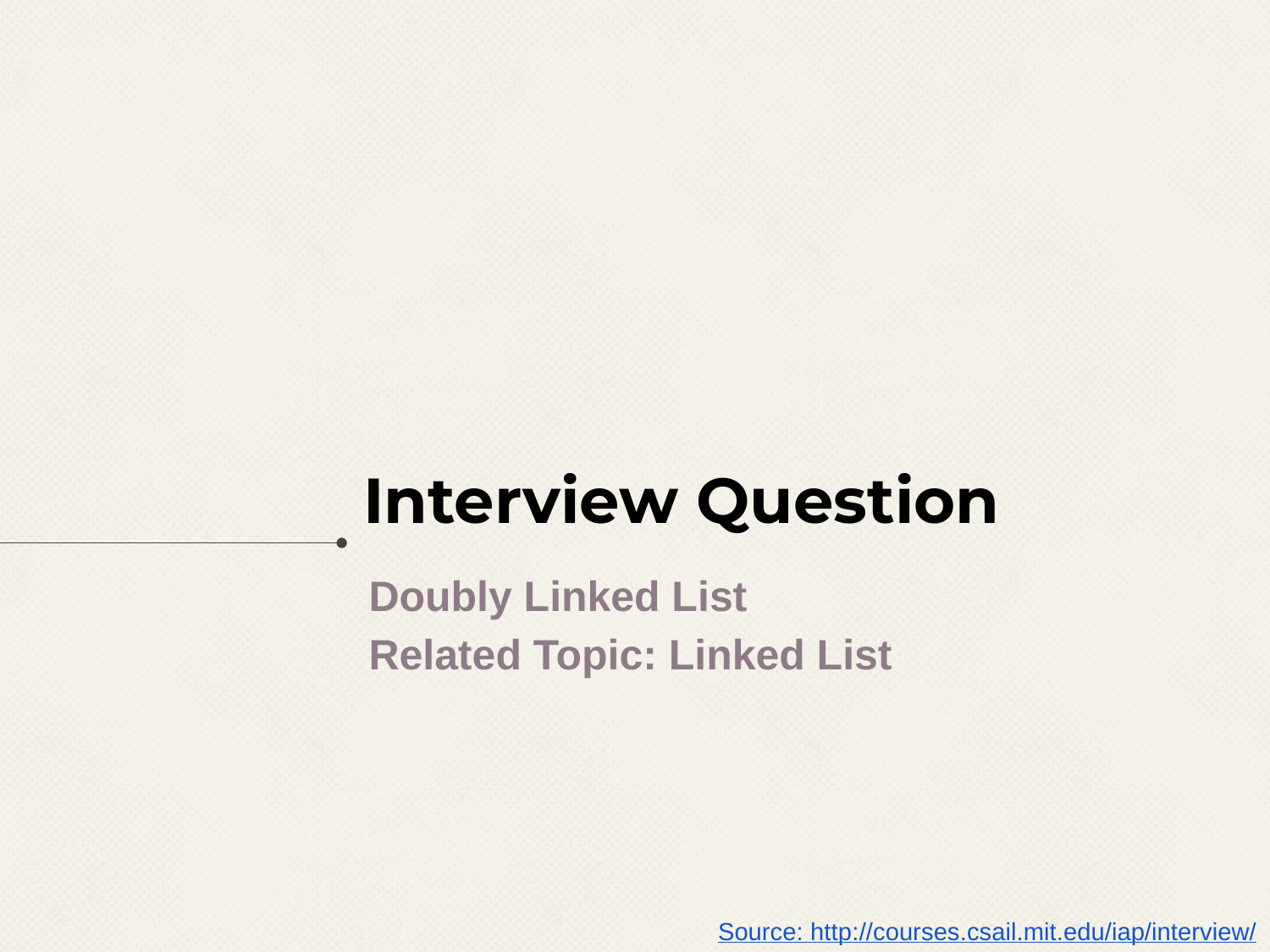

# Interview Question
Doubly Linked List
Related Topic: Linked List
Source: http://courses.csail.mit.edu/iap/interview/